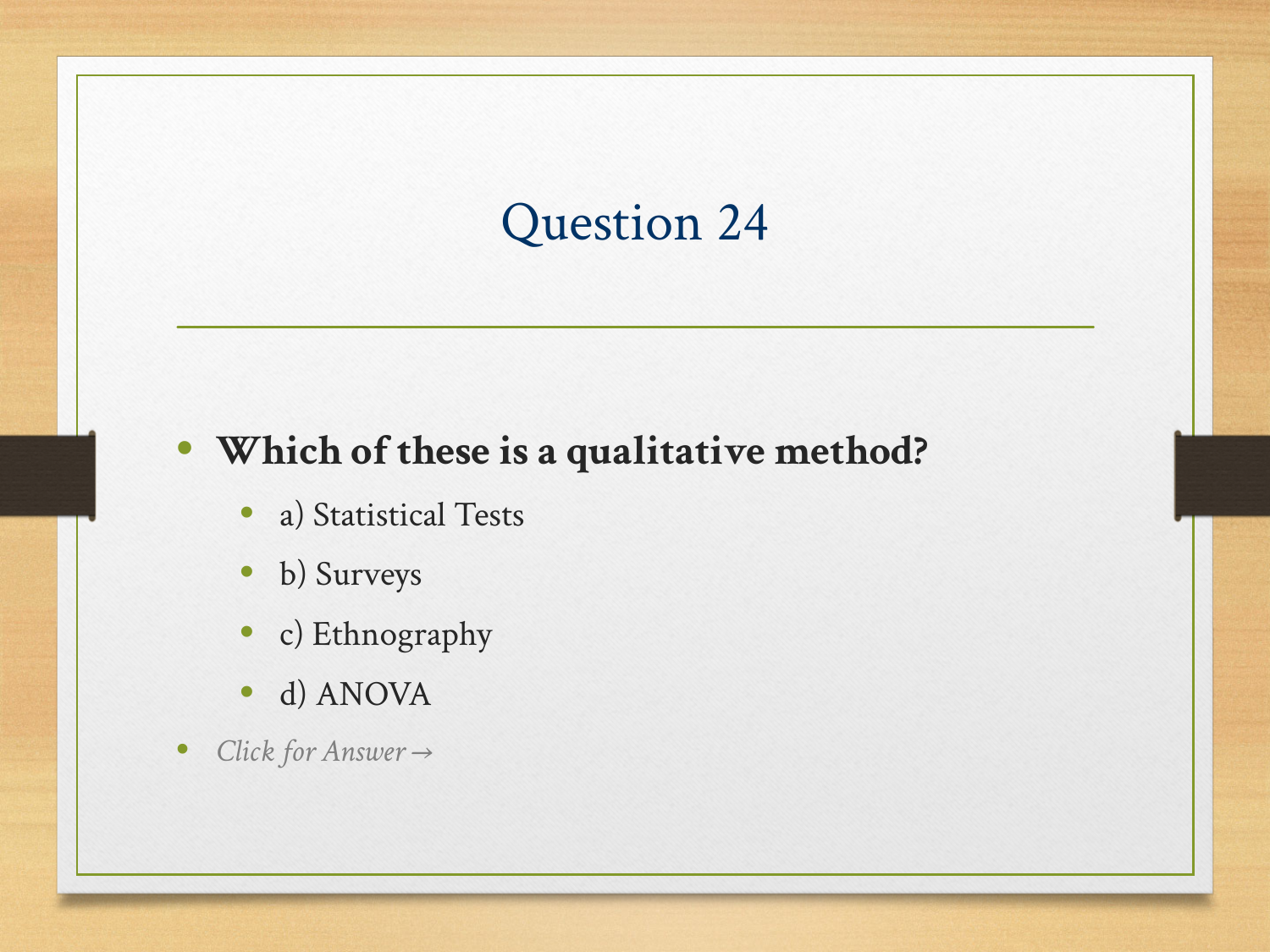

# Question 24

Which of these is a qualitative method?
a) Statistical Tests
b) Surveys
c) Ethnography
d) ANOVA
Click for Answer →